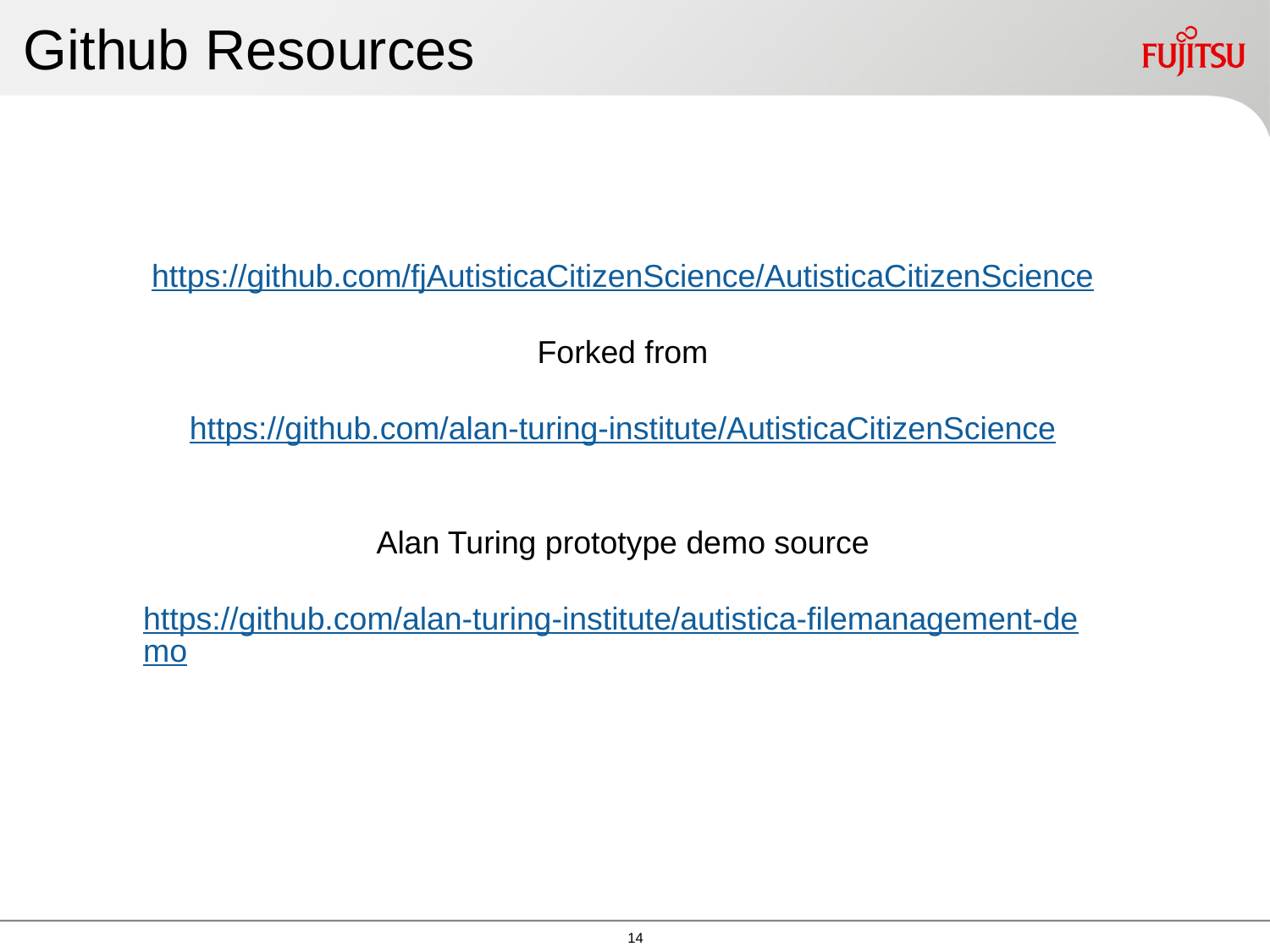

# Github Resources

https://github.com/fjAutisticaCitizenScience/AutisticaCitizenScience

Forked from

https://github.com/alan-turing-institute/AutisticaCitizenScience

Alan Turing prototype demo source

https://github.com/alan-turing-institute/autistica-filemanagement-demo